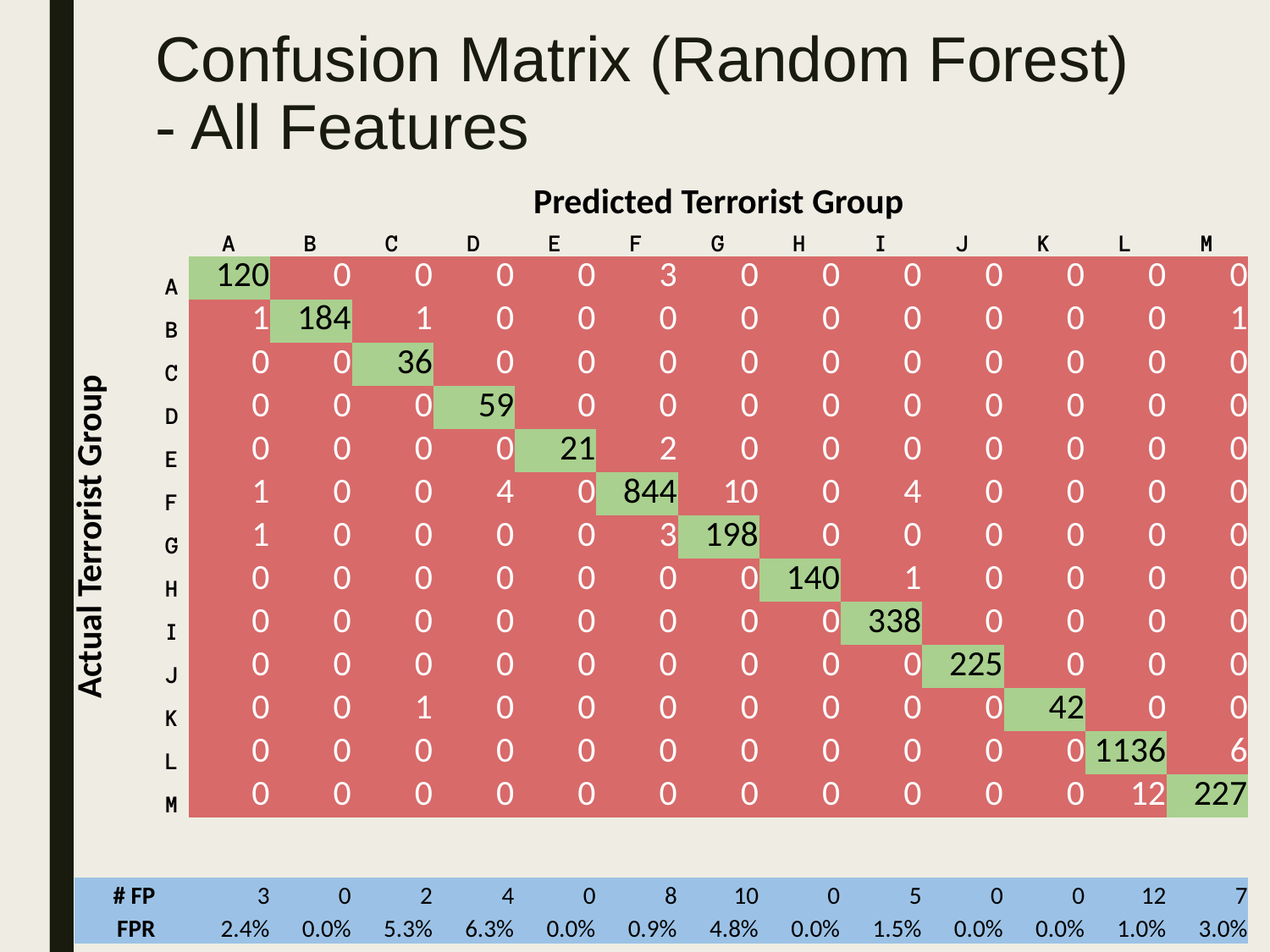

# Confusion Matrix (Random Forest) - All Features
|  |  | Predicted Terrorist Group |  |  |  |  |  |  |  |  |  |  |  |  |
| --- | --- | --- | --- | --- | --- | --- | --- | --- | --- | --- | --- | --- | --- | --- |
|  |  | A | B | C | D | E | F | G | H | I | J | K | L | M |
| Actual Terrorist Group | A | 120 | 0 | 0 | 0 | 0 | 3 | 0 | 0 | 0 | 0 | 0 | 0 | 0 |
|  | B | 1 | 184 | 1 | 0 | 0 | 0 | 0 | 0 | 0 | 0 | 0 | 0 | 1 |
|  | C | 0 | 0 | 36 | 0 | 0 | 0 | 0 | 0 | 0 | 0 | 0 | 0 | 0 |
|  | D | 0 | 0 | 0 | 59 | 0 | 0 | 0 | 0 | 0 | 0 | 0 | 0 | 0 |
|  | E | 0 | 0 | 0 | 0 | 21 | 2 | 0 | 0 | 0 | 0 | 0 | 0 | 0 |
|  | F | 1 | 0 | 0 | 4 | 0 | 844 | 10 | 0 | 4 | 0 | 0 | 0 | 0 |
|  | G | 1 | 0 | 0 | 0 | 0 | 3 | 198 | 0 | 0 | 0 | 0 | 0 | 0 |
|  | H | 0 | 0 | 0 | 0 | 0 | 0 | 0 | 140 | 1 | 0 | 0 | 0 | 0 |
|  | I | 0 | 0 | 0 | 0 | 0 | 0 | 0 | 0 | 338 | 0 | 0 | 0 | 0 |
|  | J | 0 | 0 | 0 | 0 | 0 | 0 | 0 | 0 | 0 | 225 | 0 | 0 | 0 |
|  | K | 0 | 0 | 1 | 0 | 0 | 0 | 0 | 0 | 0 | 0 | 42 | 0 | 0 |
|  | L | 0 | 0 | 0 | 0 | 0 | 0 | 0 | 0 | 0 | 0 | 0 | 1136 | 6 |
|  | M | 0 | 0 | 0 | 0 | 0 | 0 | 0 | 0 | 0 | 0 | 0 | 12 | 227 |
|  |  |  |  |  |  |  |  |  |  |  |  |  |  |  |
| # FP |  | 3 | 0 | 2 | 4 | 0 | 8 | 10 | 0 | 5 | 0 | 0 | 12 | 7 |
| FPR |  | 2.4% | 0.0% | 5.3% | 6.3% | 0.0% | 0.9% | 4.8% | 0.0% | 1.5% | 0.0% | 0.0% | 1.0% | 3.0% |